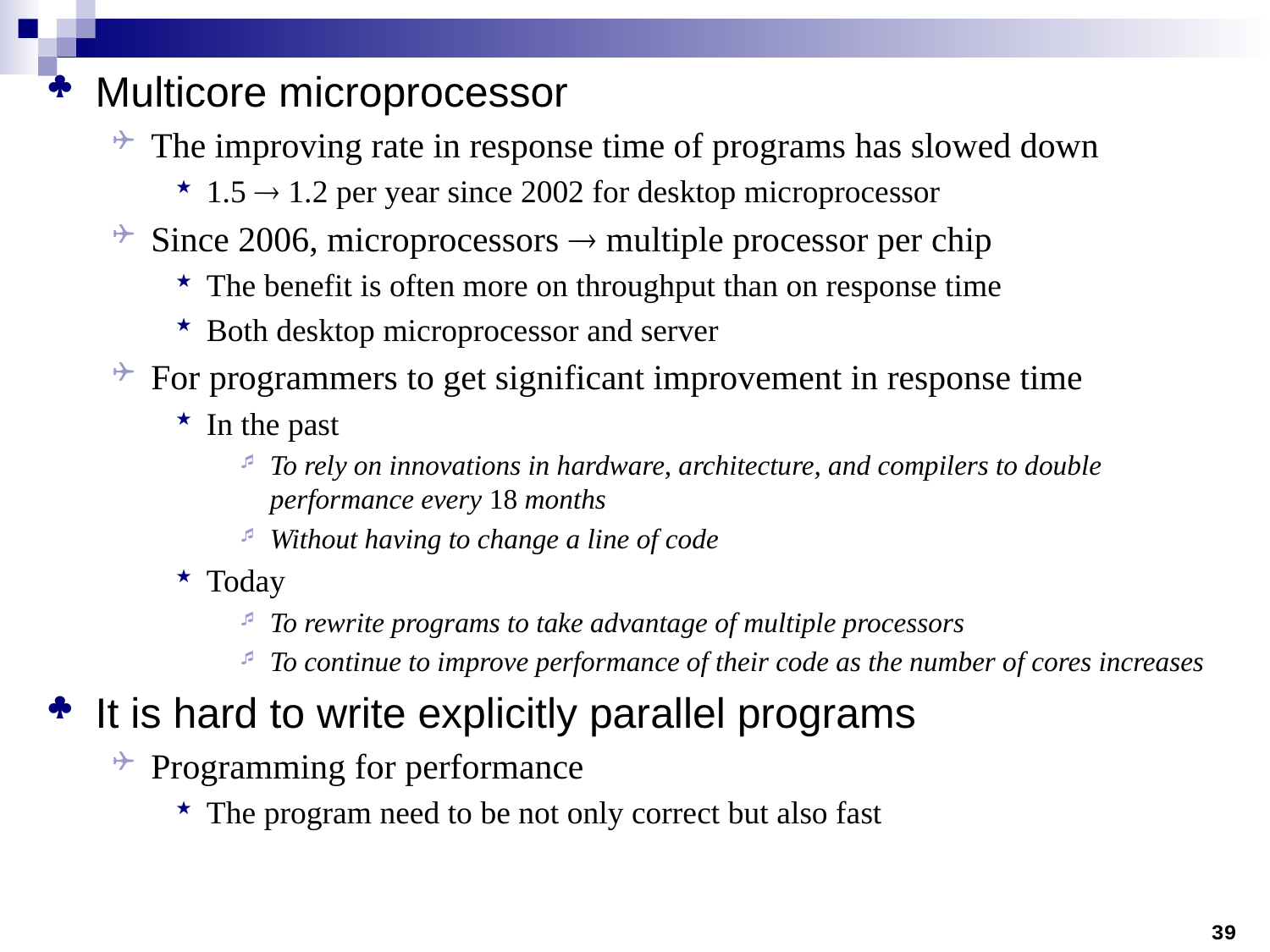

Multicore microprocessor
The improving rate in response time of programs has slowed down
1.5 → 1.2 per year since 2002 for desktop microprocessor
Since 2006, microprocessors → multiple processor per chip
The benefit is often more on throughput than on response time
Both desktop microprocessor and server
For programmers to get significant improvement in response time
In the past
To rely on innovations in hardware, architecture, and compilers to double performance every 18 months
Without having to change a line of code
Today
To rewrite programs to take advantage of multiple processors
To continue to improve performance of their code as the number of cores increases
It is hard to write explicitly parallel programs
Programming for performance
The program need to be not only correct but also fast
39